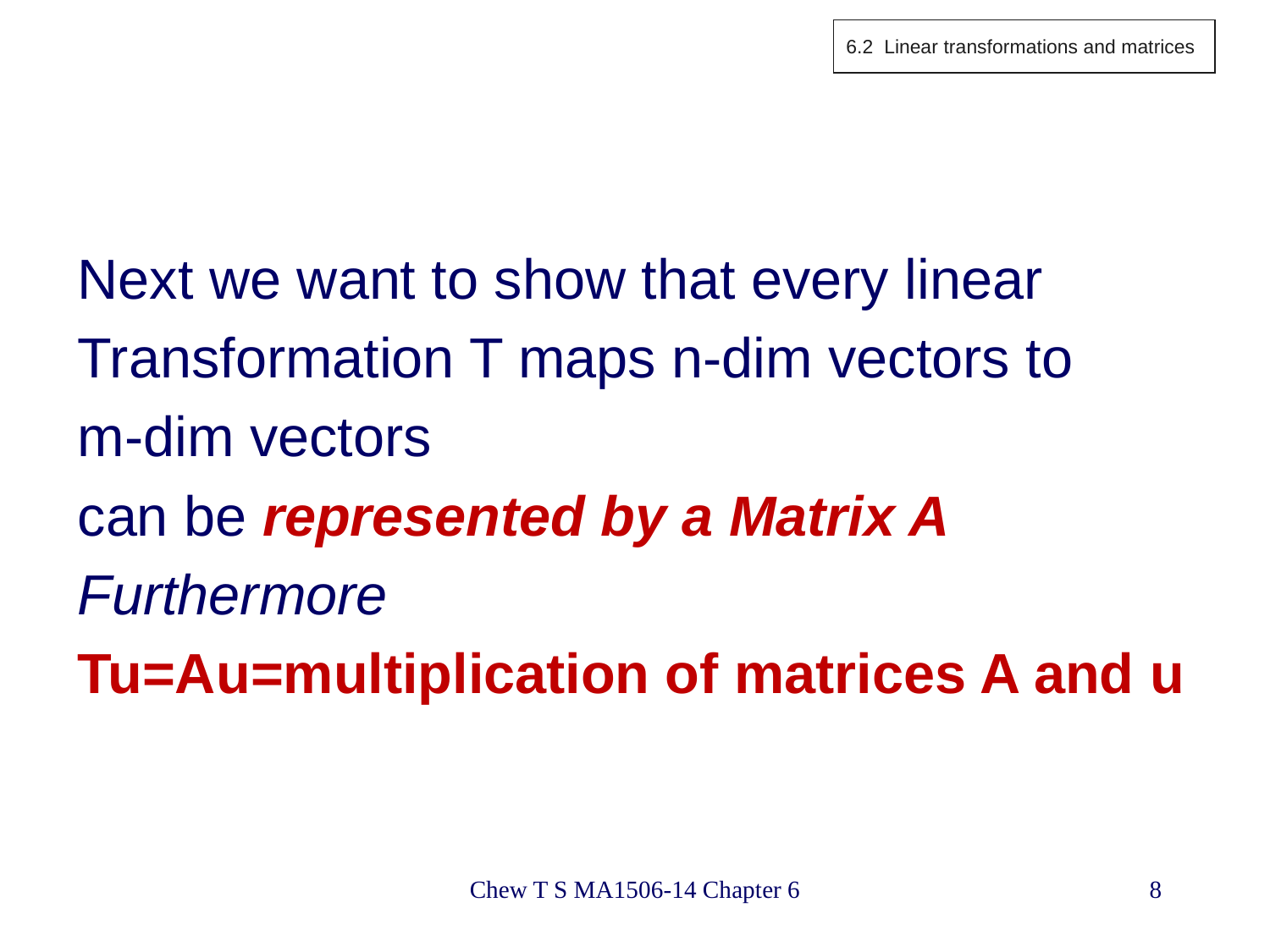

6.2  Linear transformations and matrices
Next we want to show that every linear
Transformation T maps n-dim vectors to
m-dim vectors
can be represented by a Matrix A
Furthermore
Tu=Au=multiplication of matrices A and u
Chew T S MA1506-14 Chapter 6
8